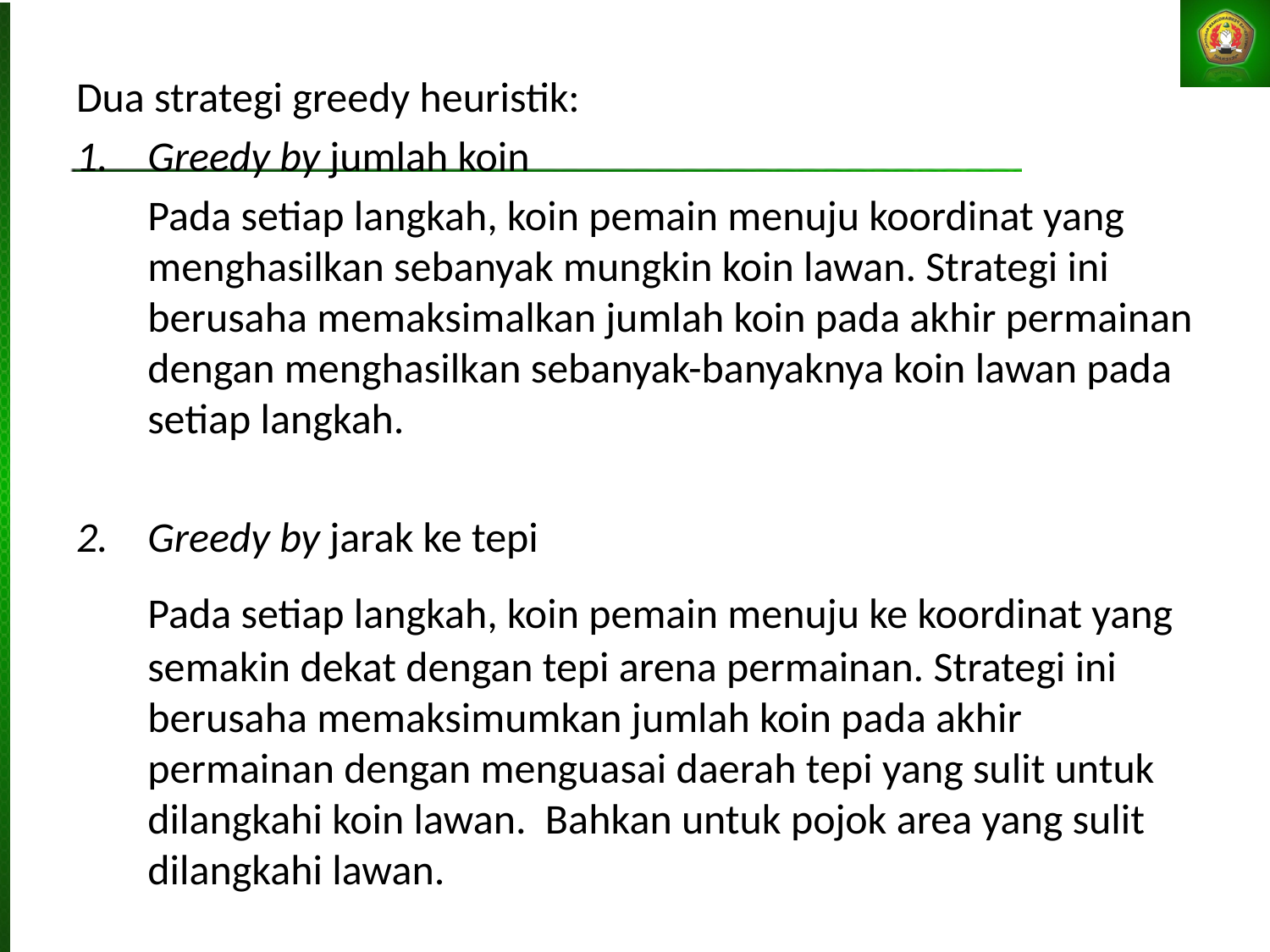

Dua strategi greedy heuristik:
Greedy by jumlah koin
	Pada setiap langkah, koin pemain menuju koordinat yang menghasilkan sebanyak mungkin koin lawan. Strategi ini berusaha memaksimalkan jumlah koin pada akhir permainan dengan menghasilkan sebanyak-banyaknya koin lawan pada setiap langkah.

Greedy by jarak ke tepi
	Pada setiap langkah, koin pemain menuju ke koordinat yang semakin dekat dengan tepi arena permainan. Strategi ini berusaha memaksimumkan jumlah koin pada akhir permainan dengan menguasai daerah tepi yang sulit untuk dilangkahi koin lawan.  Bahkan untuk pojok area yang sulit dilangkahi lawan.